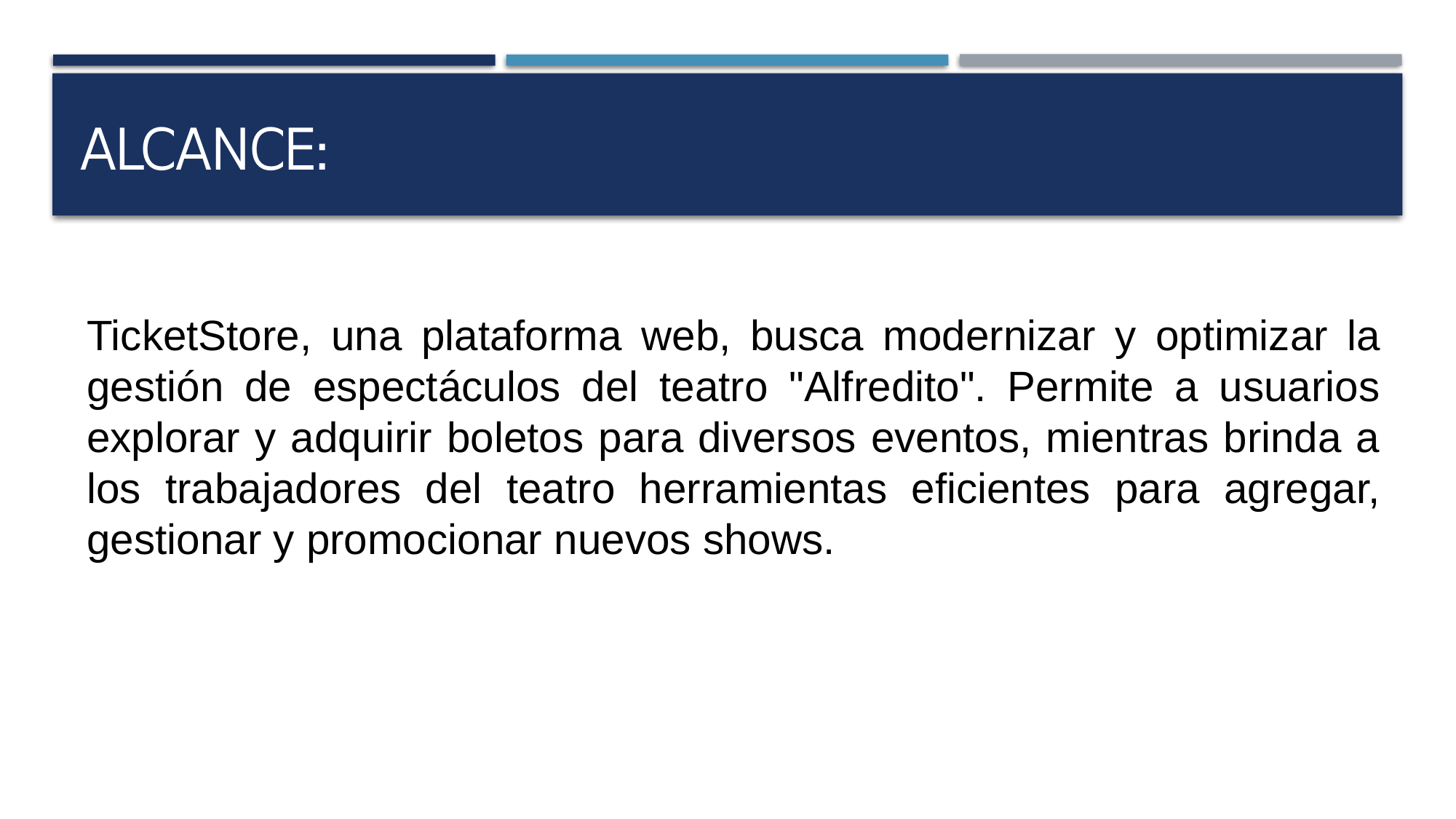

# Alcance:
TicketStore, una plataforma web, busca modernizar y optimizar la gestión de espectáculos del teatro "Alfredito". Permite a usuarios explorar y adquirir boletos para diversos eventos, mientras brinda a los trabajadores del teatro herramientas eficientes para agregar, gestionar y promocionar nuevos shows.